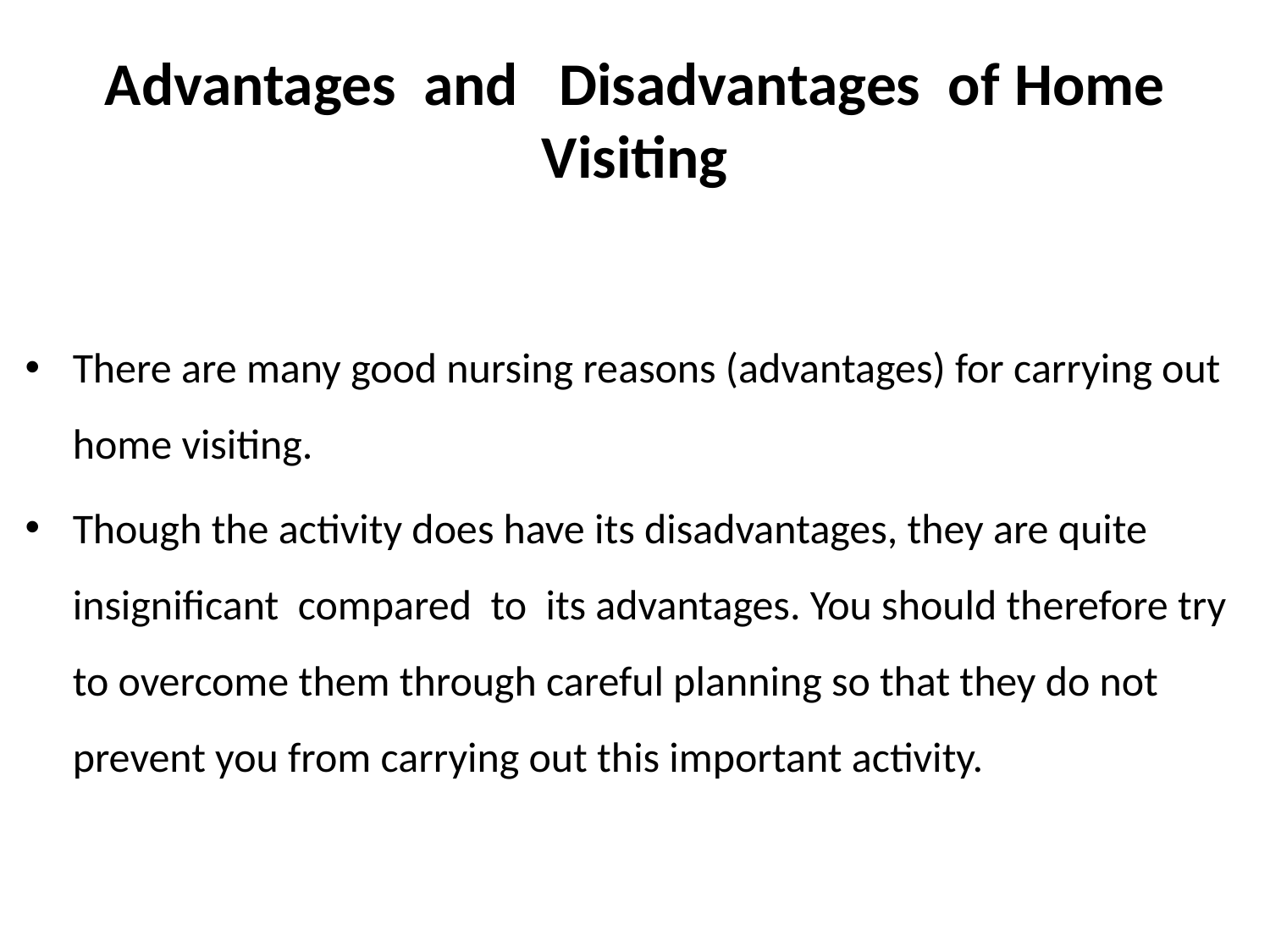

# Advantages  and   Disadvantages  of Home Visiting
There are many good nursing reasons (advantages) for carrying out home visiting.
Though the activity does have its disadvantages, they are quite insignificant  compared  to  its advantages. You should therefore try to overcome them through careful planning so that they do not prevent you from carrying out this important activity.